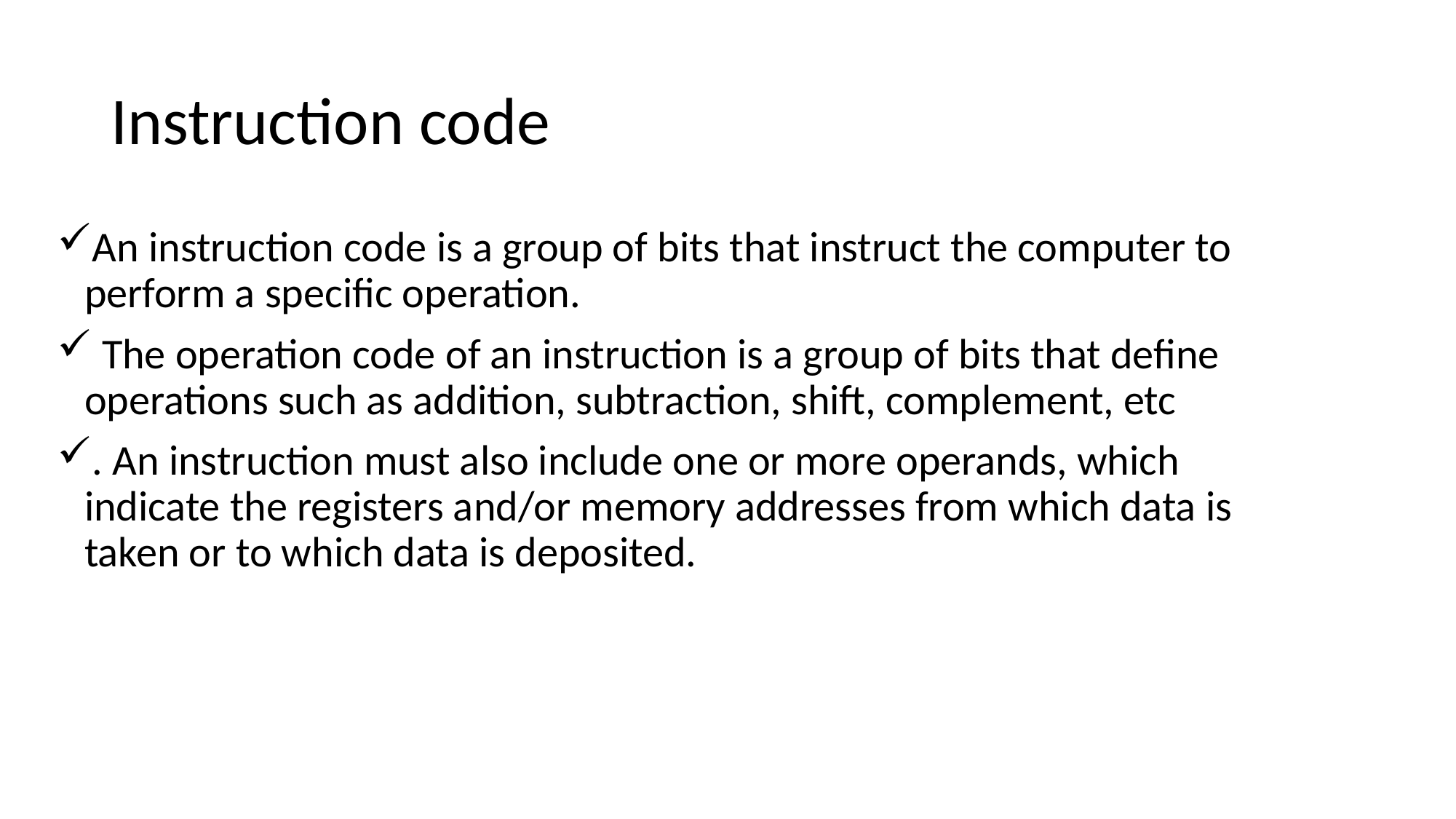

# Instruction code
An instruction code is a group of bits that instruct the computer to perform a specific operation.
 The operation code of an instruction is a group of bits that define operations such as addition, subtraction, shift, complement, etc
. An instruction must also include one or more operands, which indicate the registers and/or memory addresses from which data is taken or to which data is deposited.